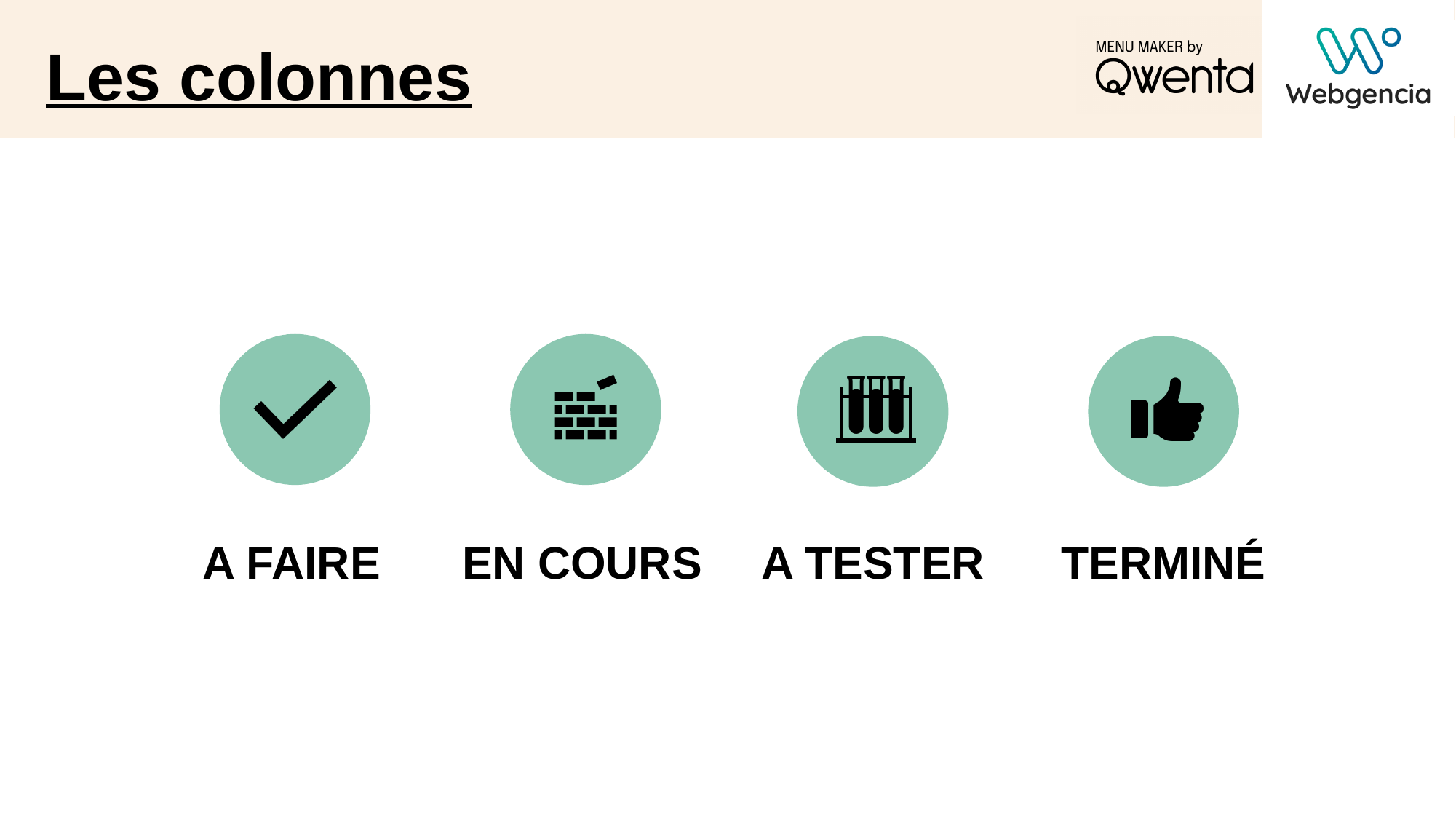

# Les colonnes
A faire
En cours
A tester
Terminé